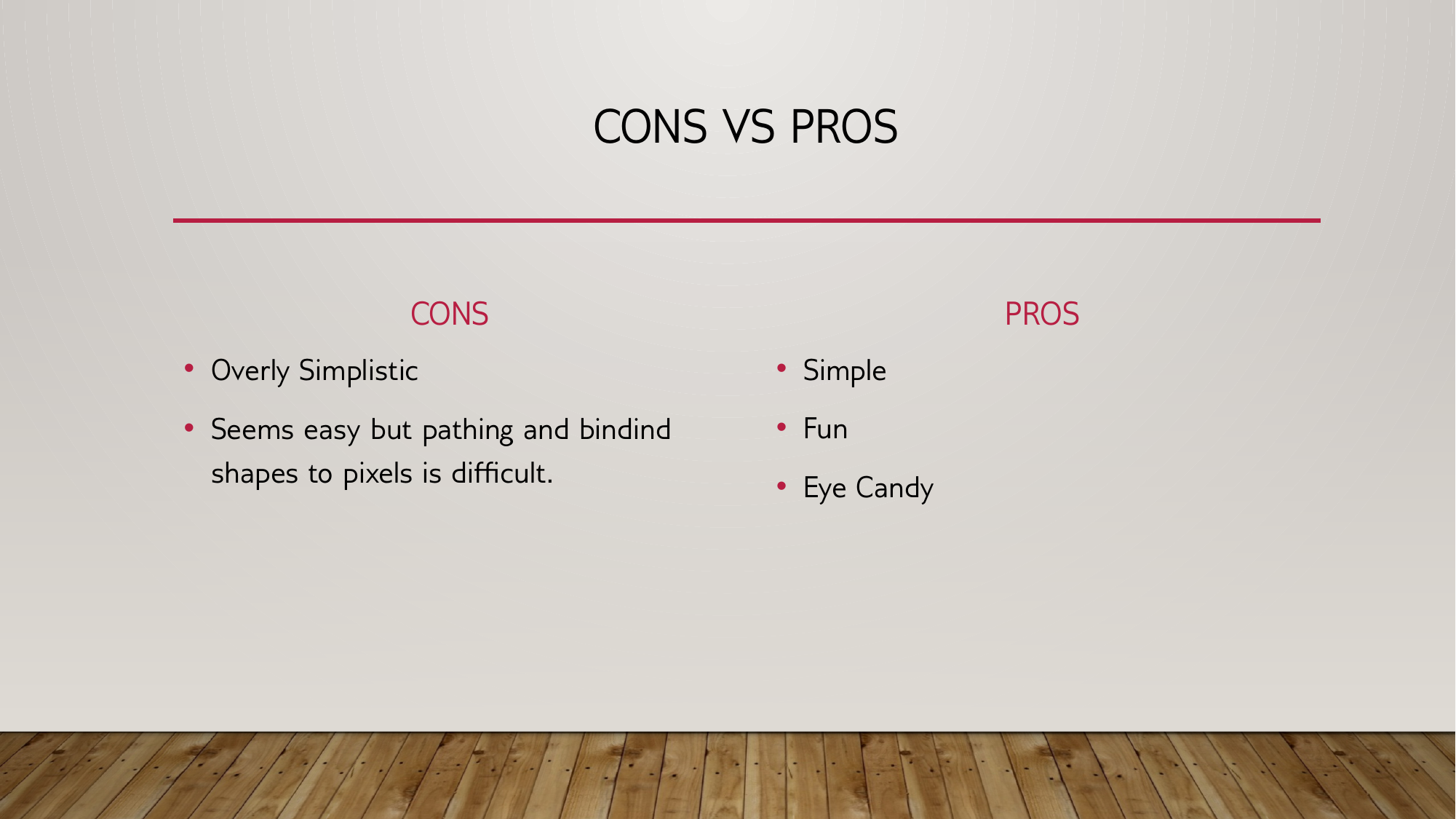

# Cons Vs Pros
Cons
Pros
Simple
Fun
Eye Candy

Overly Simplistic
Seems easy but pathing and bindind shapes to pixels is difficult.